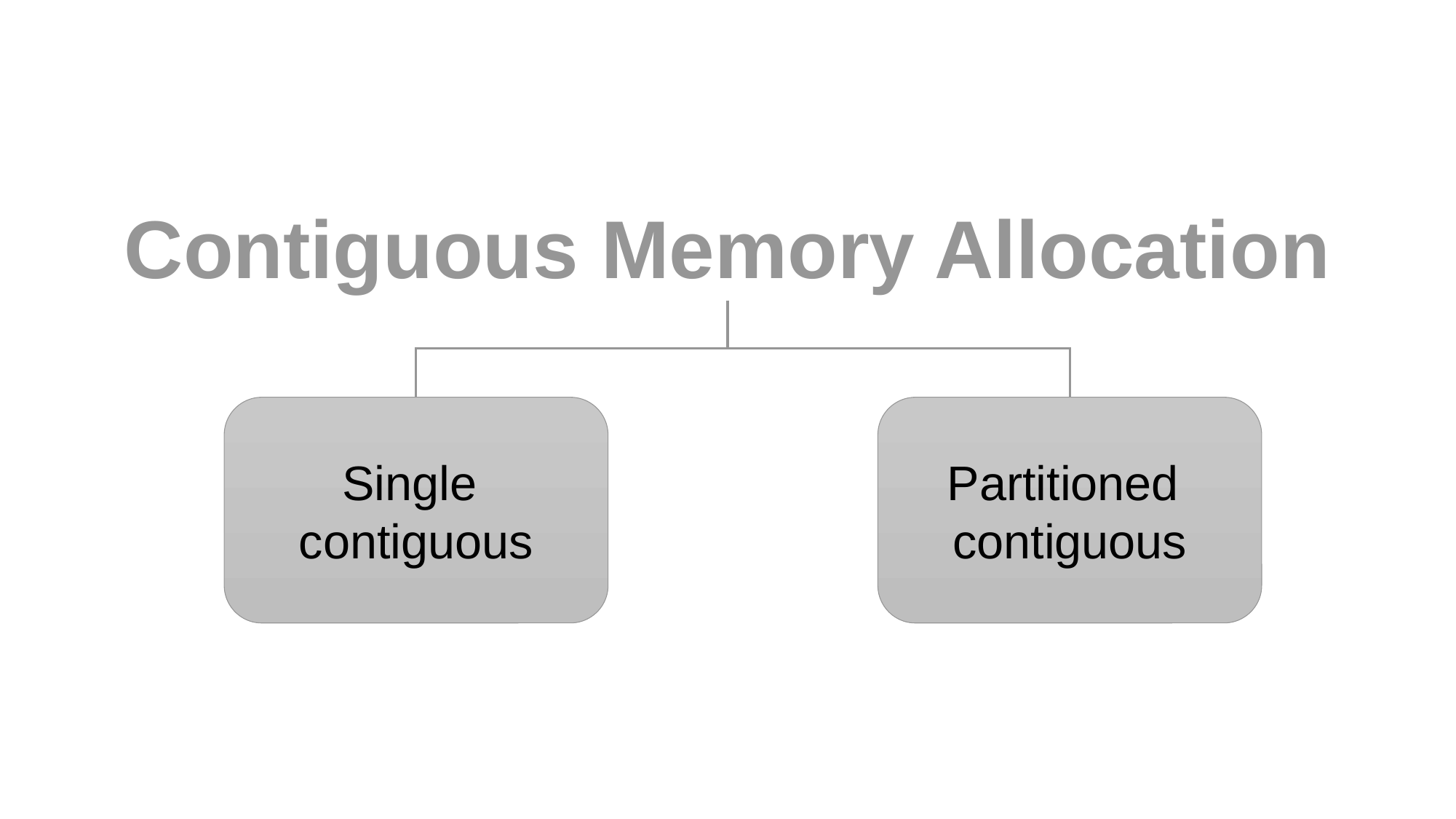

Contiguous Memory Allocation
Single
contiguous
Partitioned  contiguous